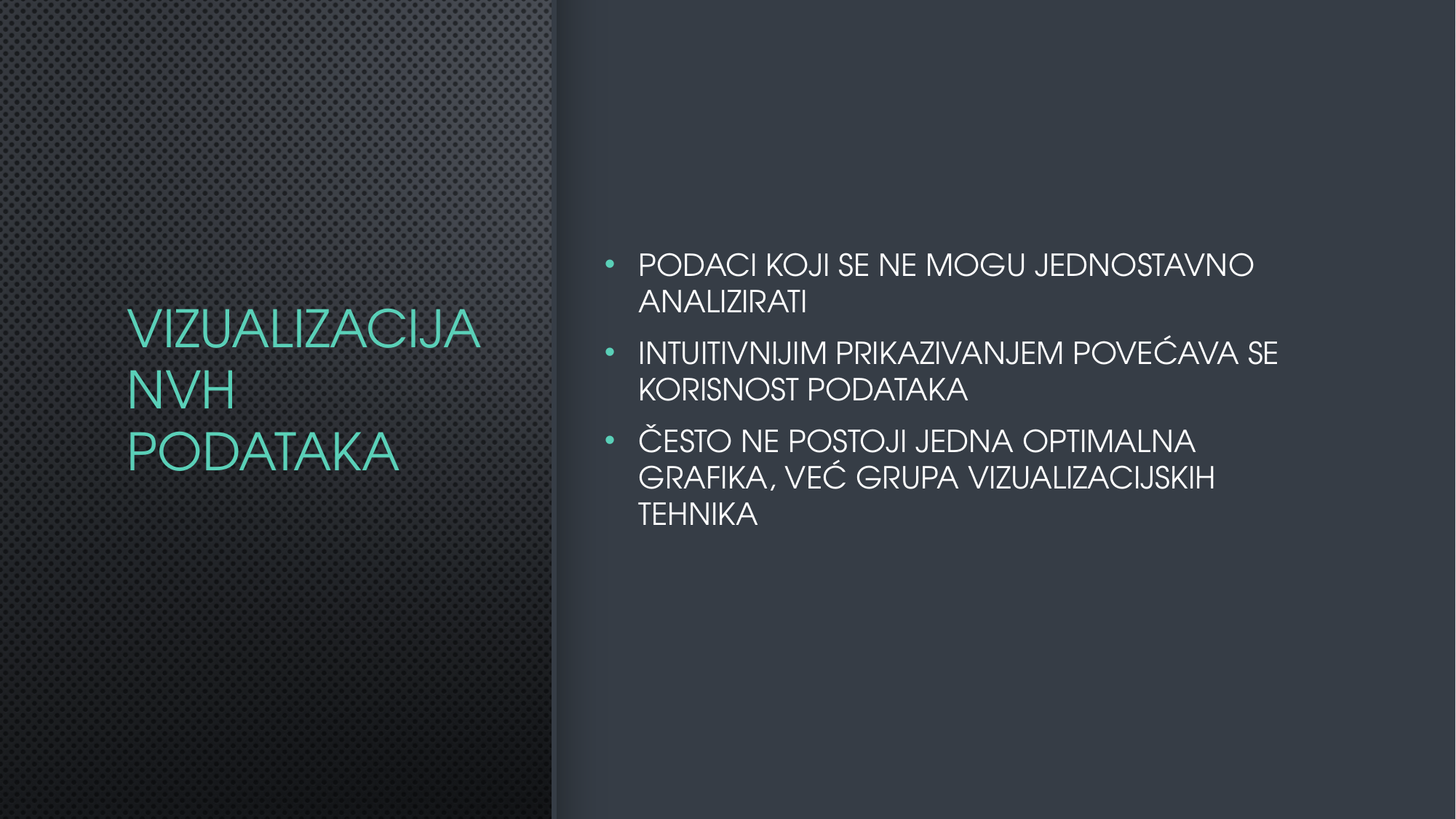

# Vizualizacija nvh podataka
Podaci koji se ne mogu jednostavno analizirati
Intuitivnijim prikazivanjem povećava se korisnost podataka
Često ne postoji jedna optimalna grafika, već grupa vizualizacijskih tehnika